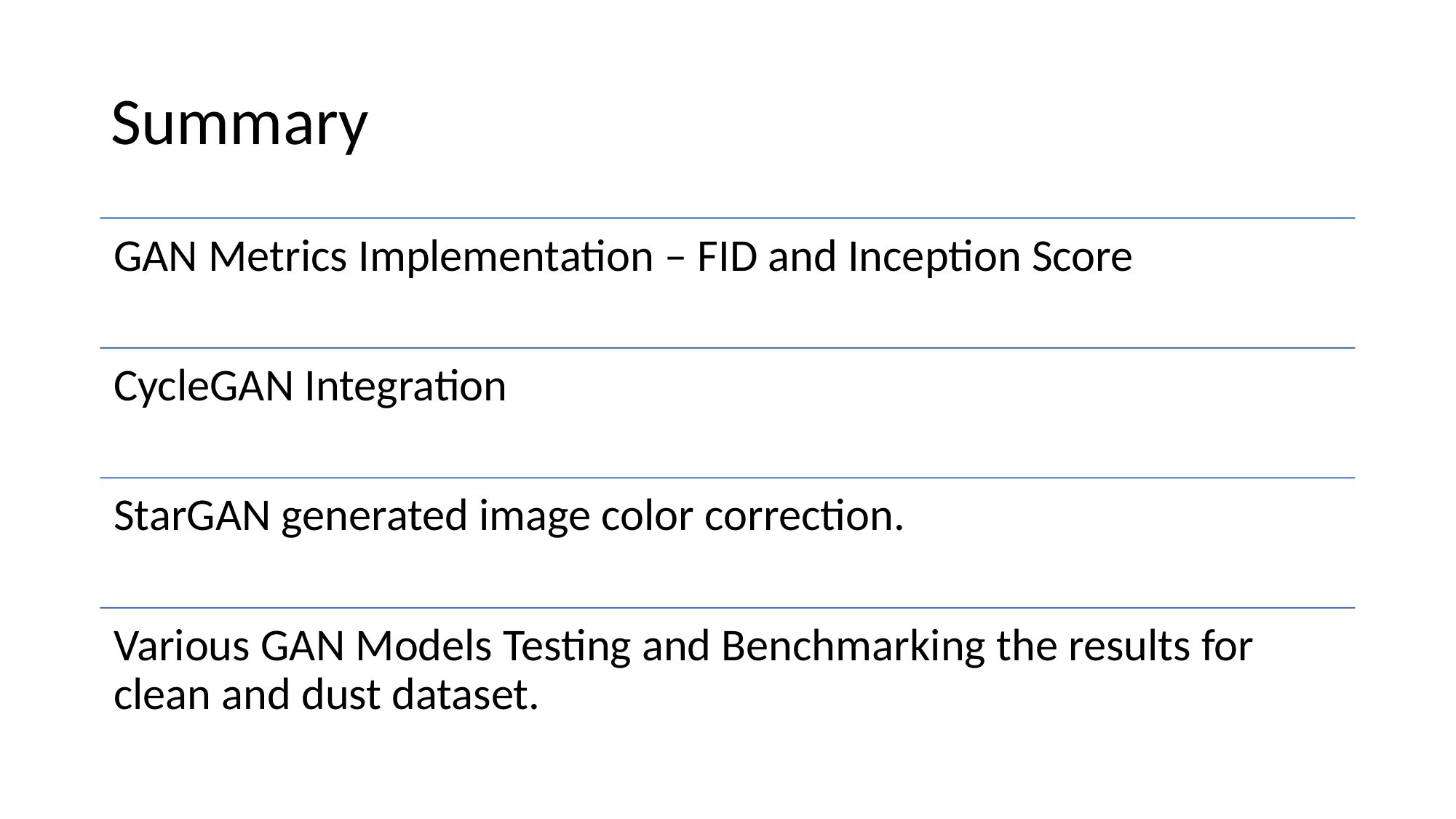

# Summary
GAN Metrics Implementation – FID and Inception Score
CycleGAN Integration
StarGAN generated image color correction.
Various GAN Models Testing and Benchmarking the results for clean and dust dataset.